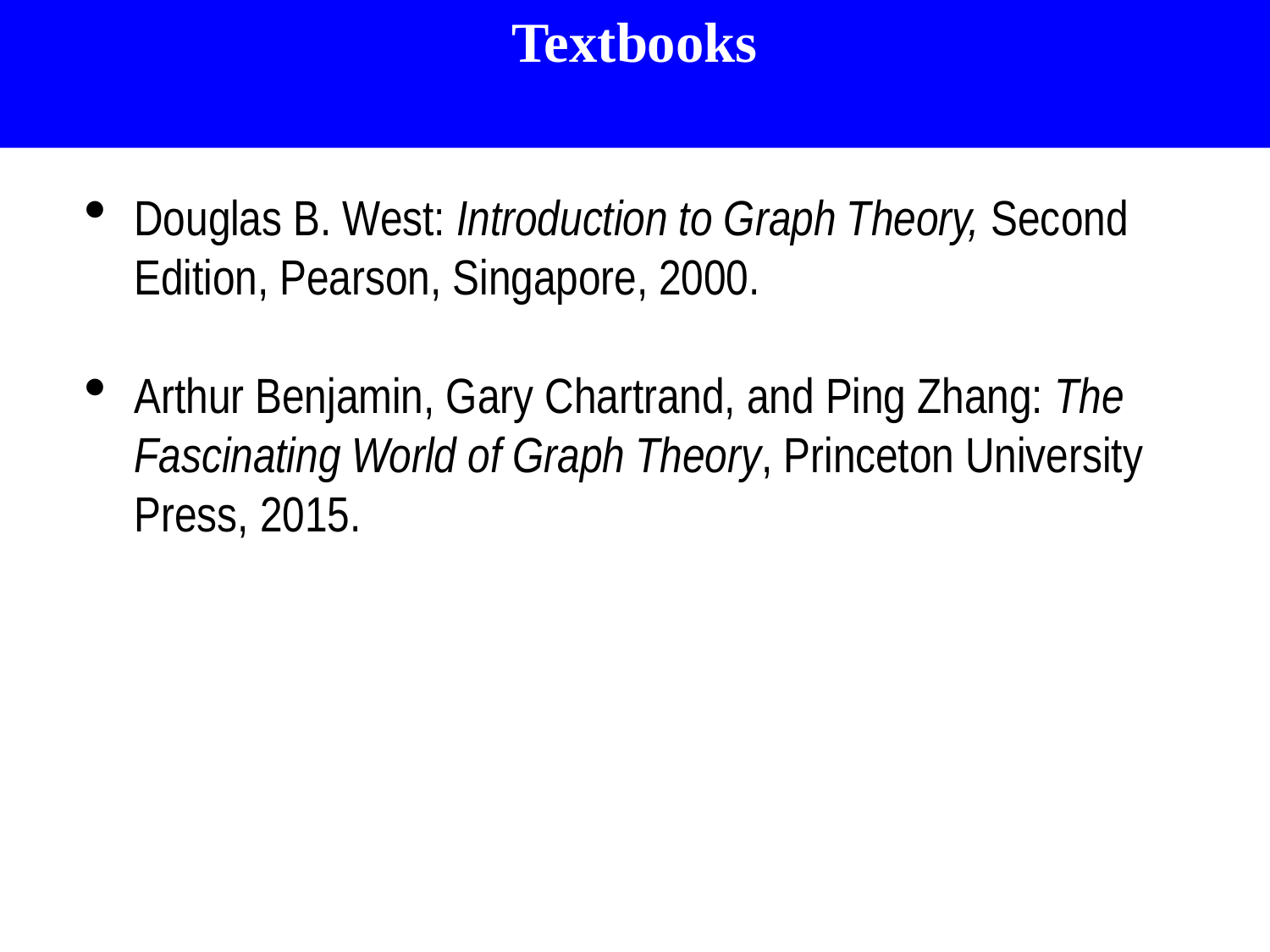

Textbook:
1. D. A. Patterson and J. L. Hennessy, Computer Organization and Design - the Hardware
    Software Interface, 5th Edition, Elsevier, Morgan Kaufmann, 2014.
2. Older Editions of the same book [2nd Ed. (1998), 3rd Ed. (2005), 4th Ed. (2012)], and newer
    RISC V (2018) Edition may also be referred to while discussing some topics).
Textbooks

4
Douglas B. West: Introduction to Graph Theory, Second Edition, Pearson, Singapore, 2000.

Arthur Benjamin, Gary Chartrand, and Ping Zhang: The Fascinating World of Graph Theory, Princeton University Press, 2015.

ACMU 2008-09